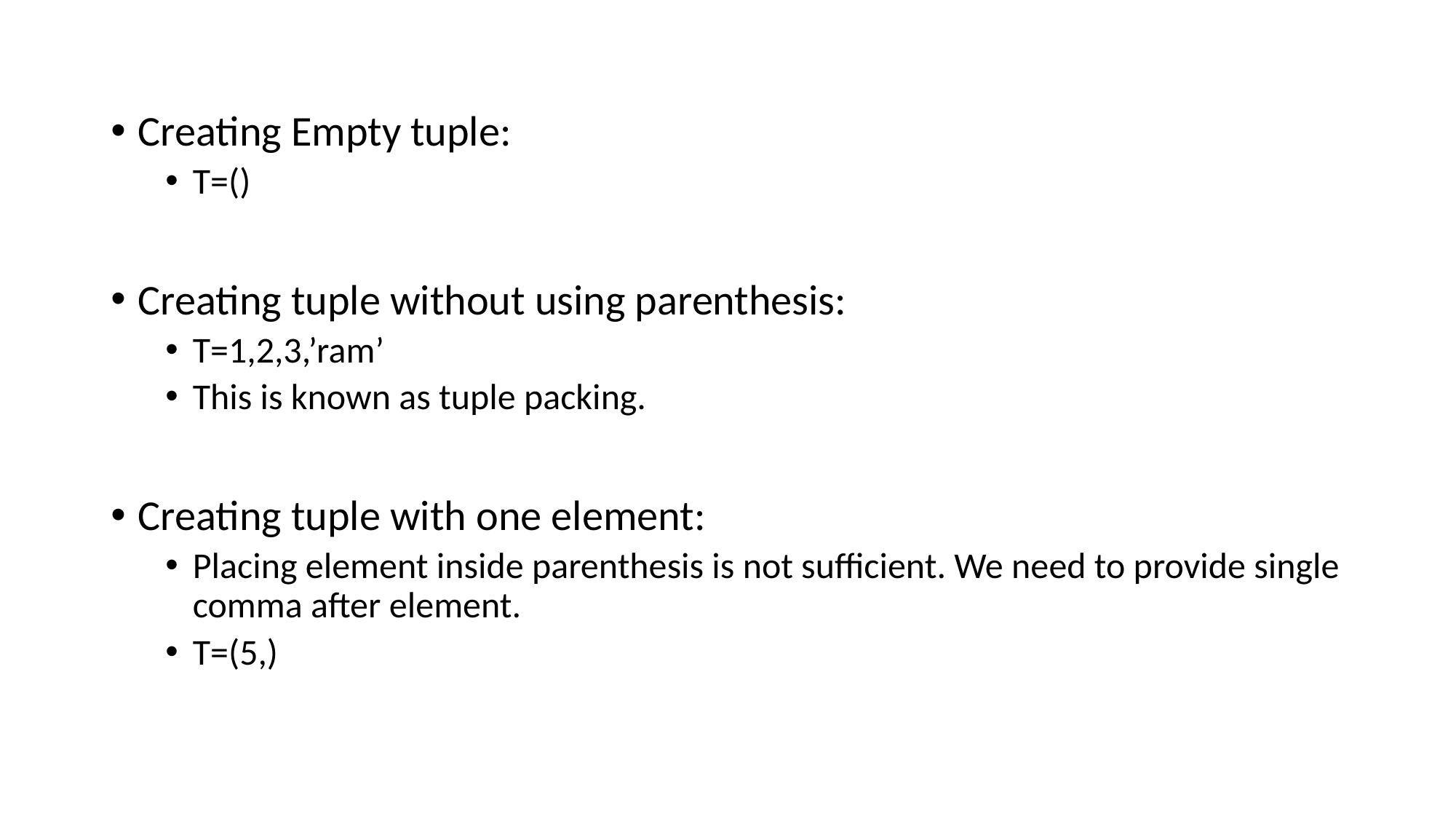

Creating Empty tuple:
T=()

Creating tuple without using parenthesis:
T=1,2,3,’ram’
This is known as tuple packing.

Creating tuple with one element:
Placing element inside parenthesis is not sufficient. We need to provide single comma after element.
T=(5,)